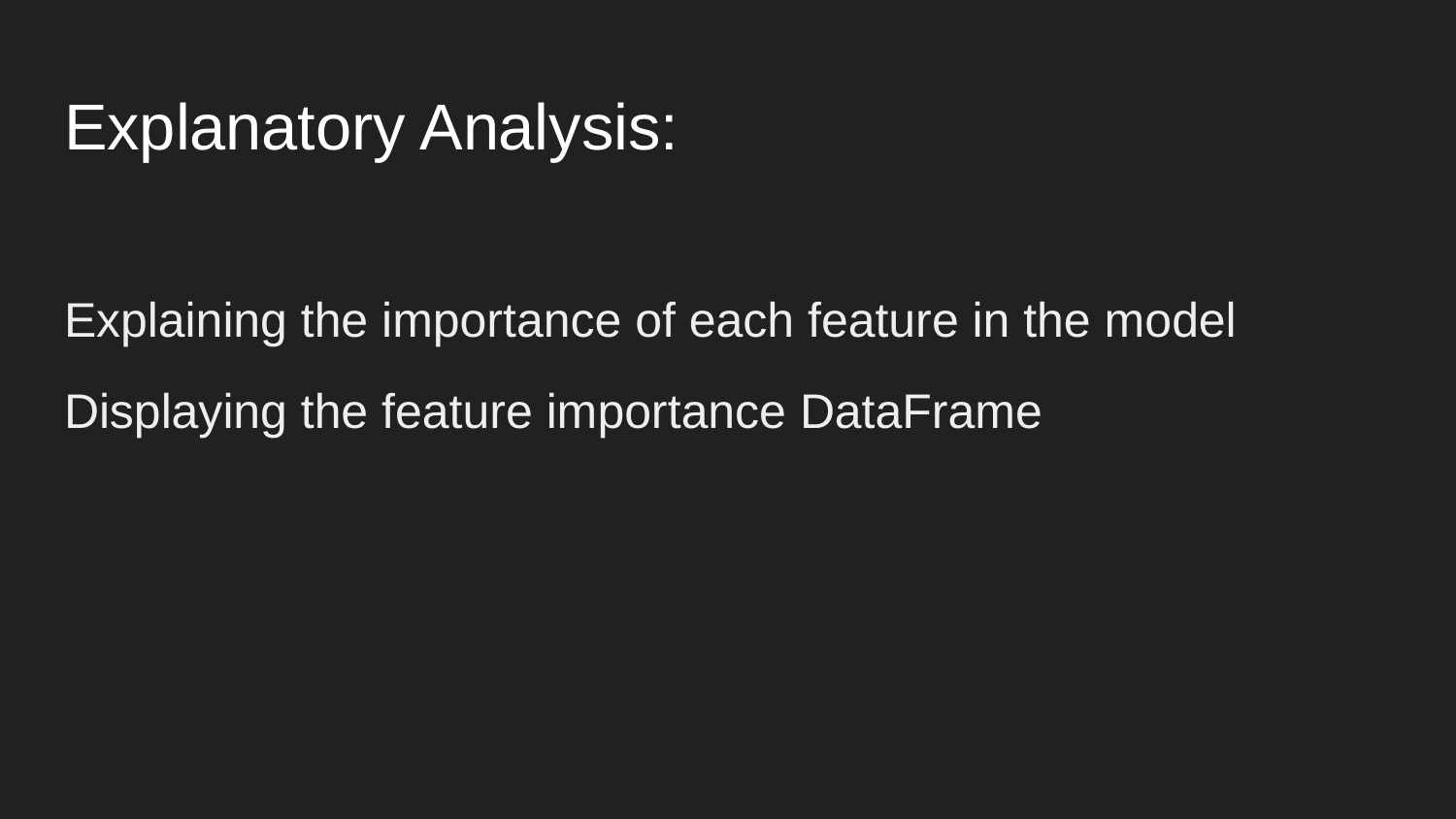

# Explanatory Analysis:
Explaining the importance of each feature in the model
Displaying the feature importance DataFrame